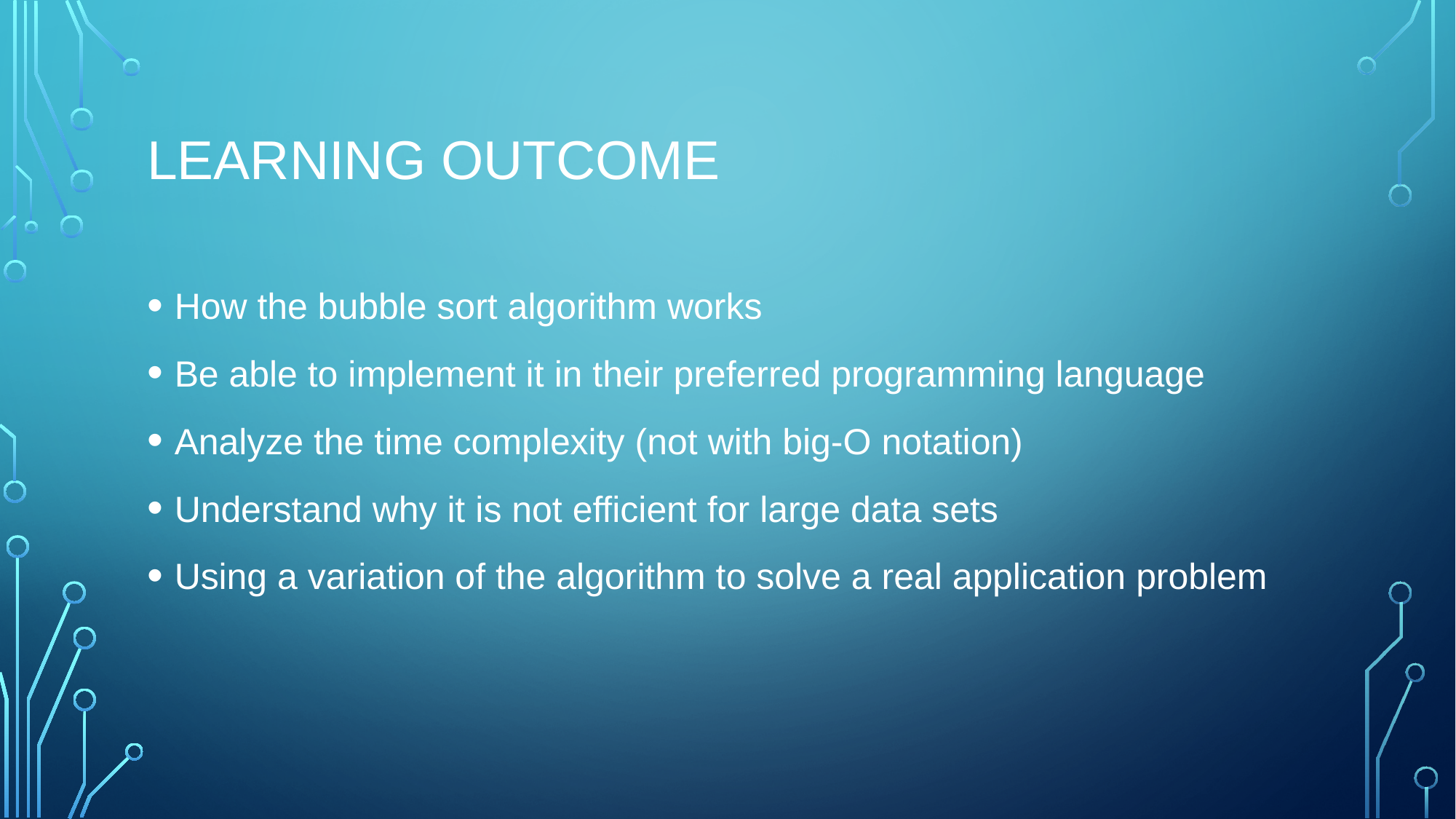

# Learning outcome
How the bubble sort algorithm works
Be able to implement it in their preferred programming language
Analyze the time complexity (not with big-O notation)
Understand why it is not efficient for large data sets
Using a variation of the algorithm to solve a real application problem